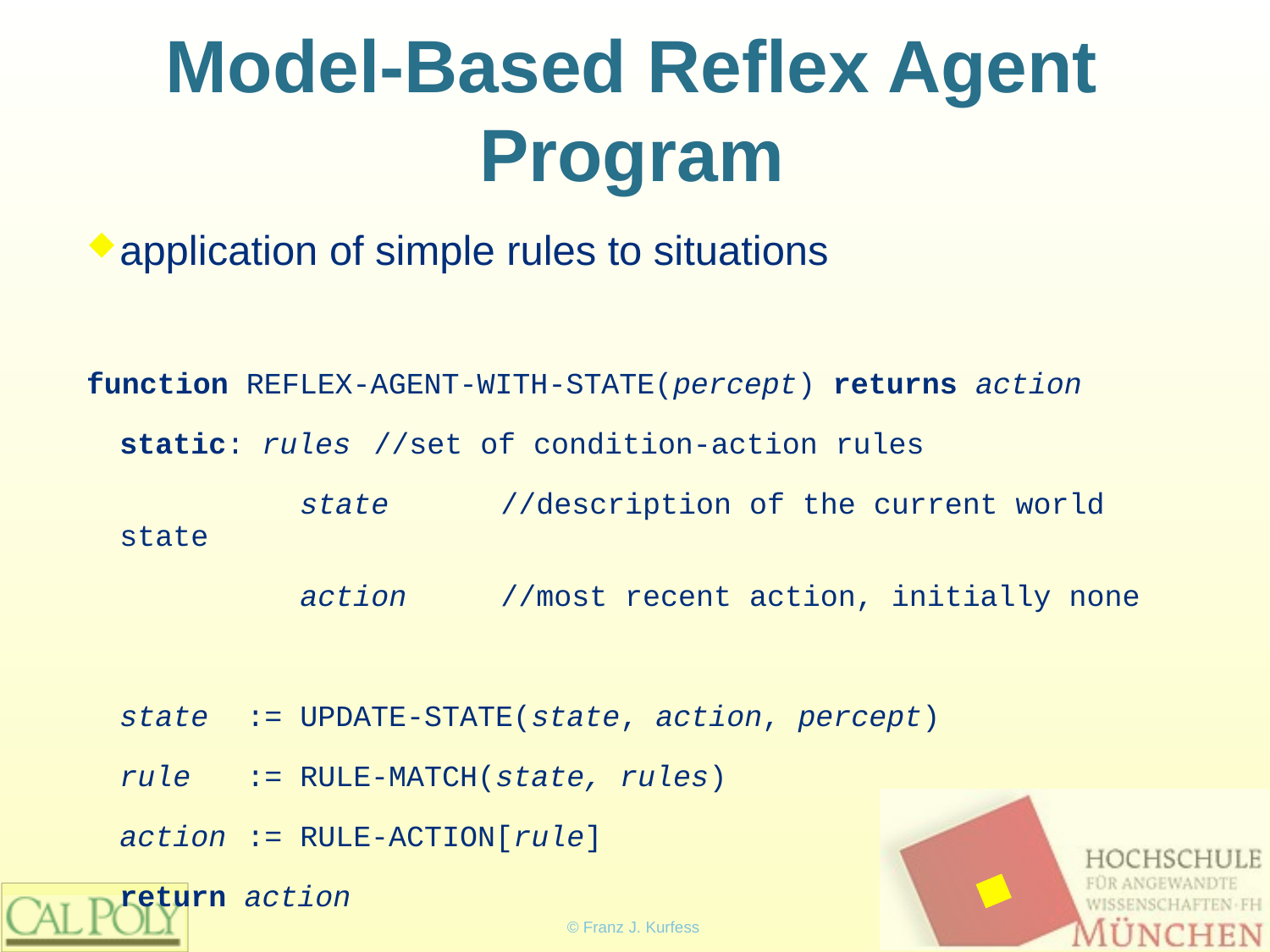

# Model-Based Reflex Agent Program
application of simple rules to situations

function REFLEX-AGENT-WITH-STATE(percept) returns action
	static: rules	//set of condition-action rules
	 	   state	//description of the current world state
		   action	//most recent action, initially none

	state	:= UPDATE-STATE(state, action, percept)
	rule	:= RULE-MATCH(state, rules)
	action	:= RULE-ACTION[rule]
	return action
58